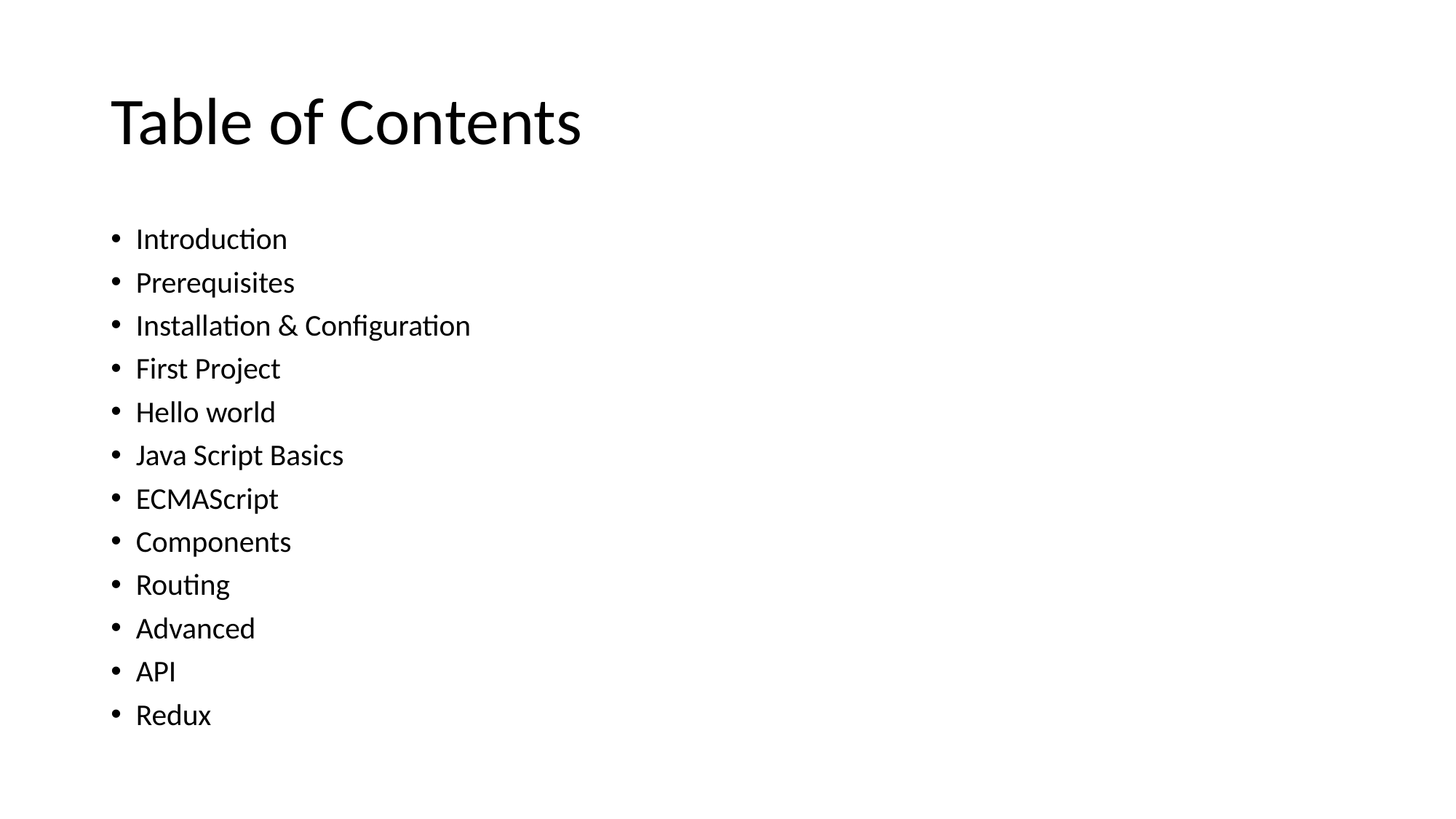

# Table of Contents
Introduction
Prerequisites
Installation & Configuration
First Project
Hello world
Java Script Basics
ECMAScript
Components
Routing
Advanced
API
Redux